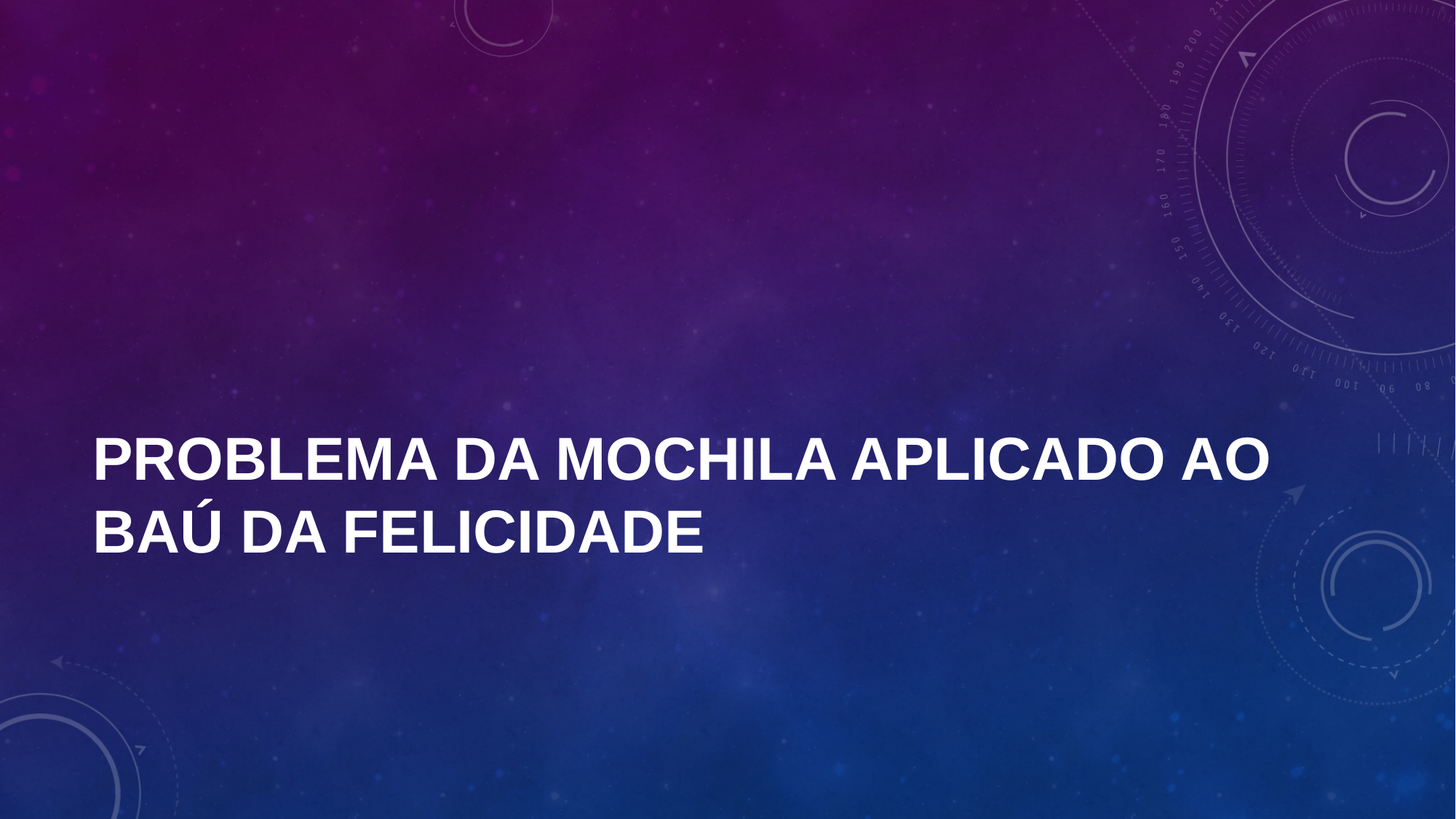

# PROBLEMA DA MOCHILA APLICADO AO BAÚ DA FELICIDADE